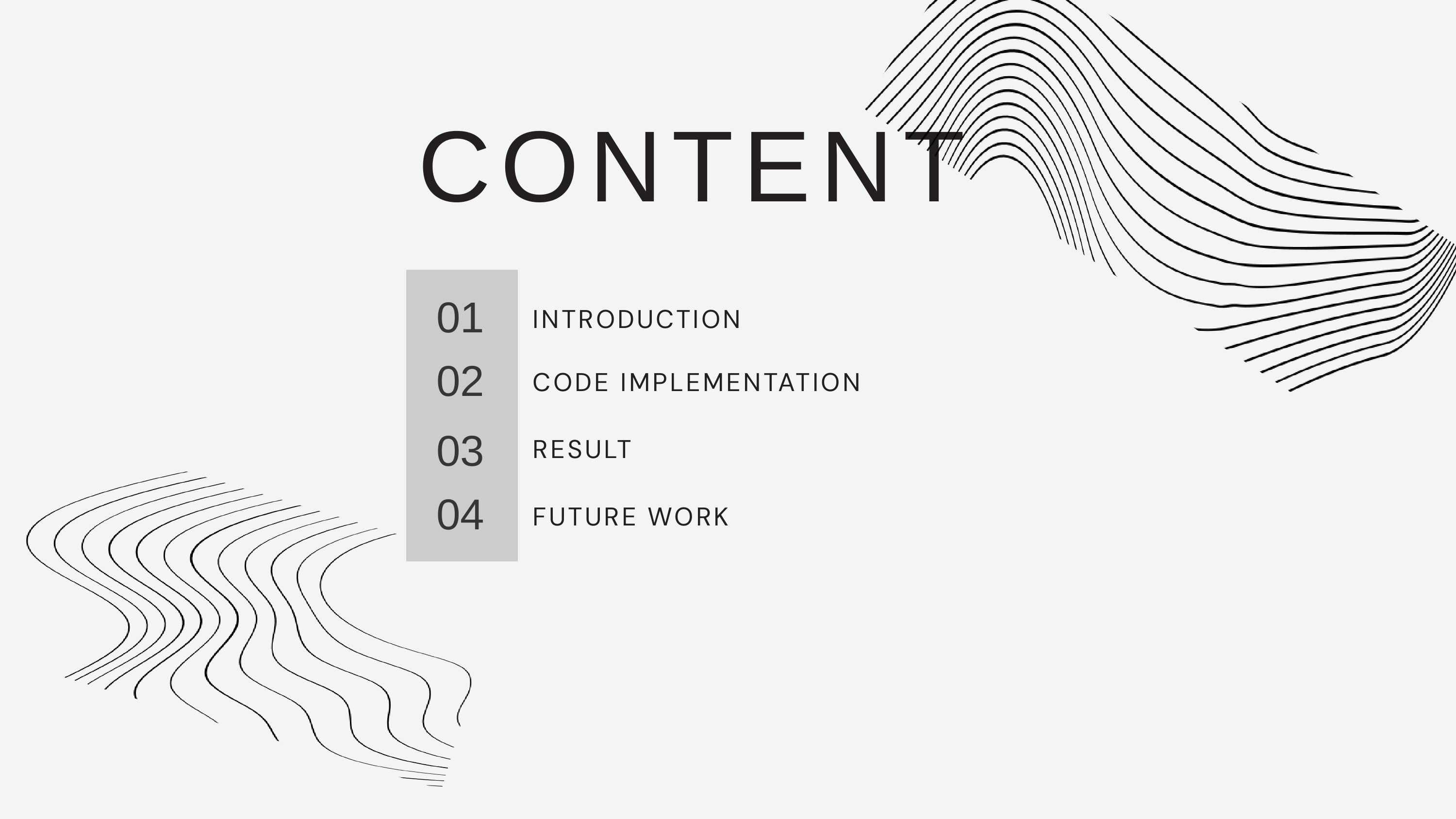

CONTENT

01
INTRODUCTION
02
CODE IMPLEMENTATION

03
RESULT
04
FUTURE WORK